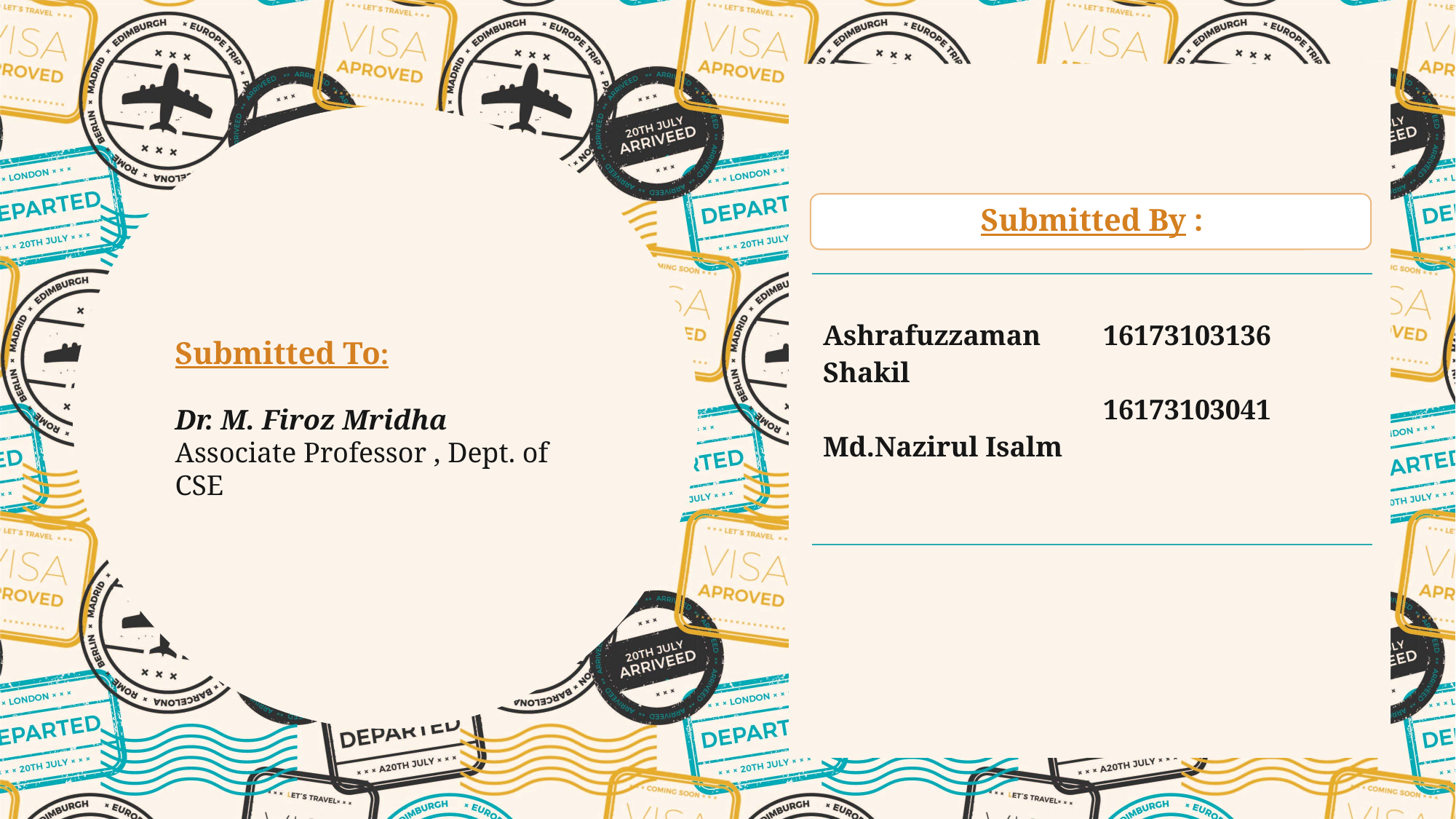

Submitted To:

Dr. M. Firoz Mridha
Associate Professor , Dept. of CSE
Submitted By :
| Ashrafuzzaman Shakil Md.Nazirul Isalm | 16173103136 16173103041 |
| --- | --- |